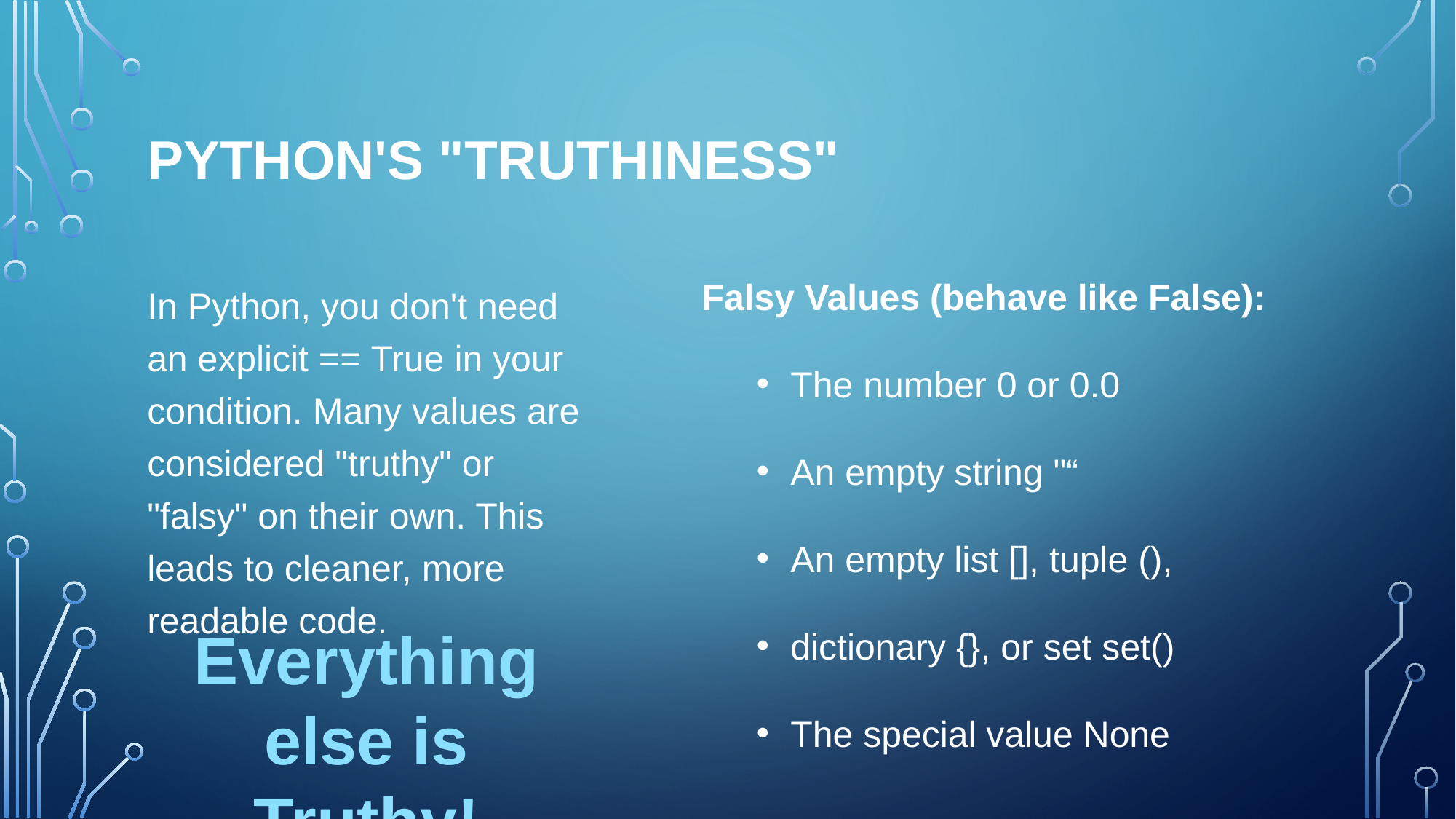

# Python's "Truthiness"
In Python, you don't need an explicit == True in your condition. Many values are considered "truthy" or "falsy" on their own. This leads to cleaner, more readable code.
Falsy Values (behave like False):

The number 0 or 0.0

An empty string "“

An empty list [], tuple (),

dictionary {}, or set set()

The special value None
Everything else is Truthy!